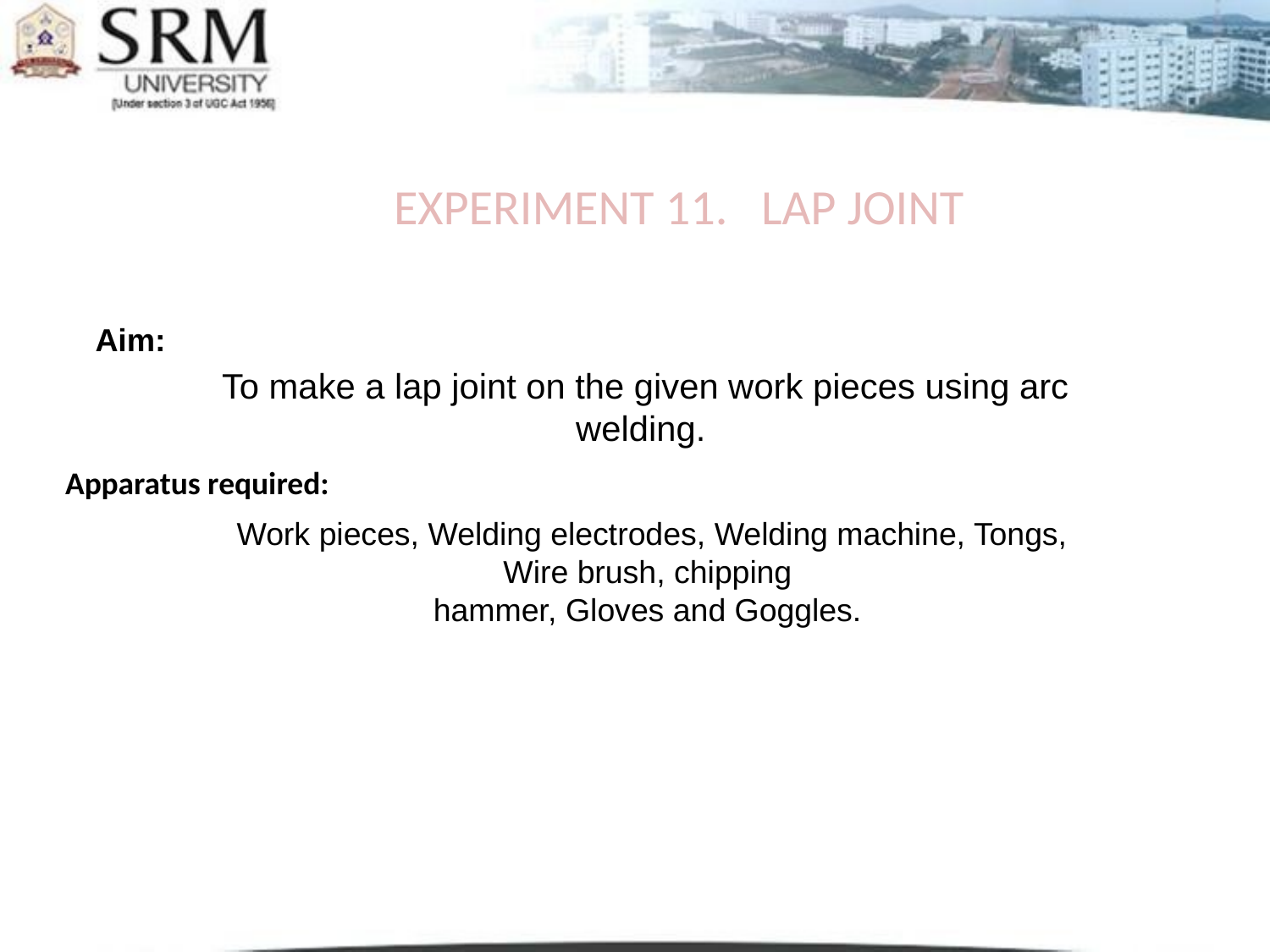

EXPERIMENT 11.   LAP JOINT
# Aim:
To make a lap joint on the given work pieces using arc welding.

Apparatus required:
Work pieces, Welding electrodes, Welding machine, Tongs, Wire brush, chipping
hammer, Gloves and Goggles.